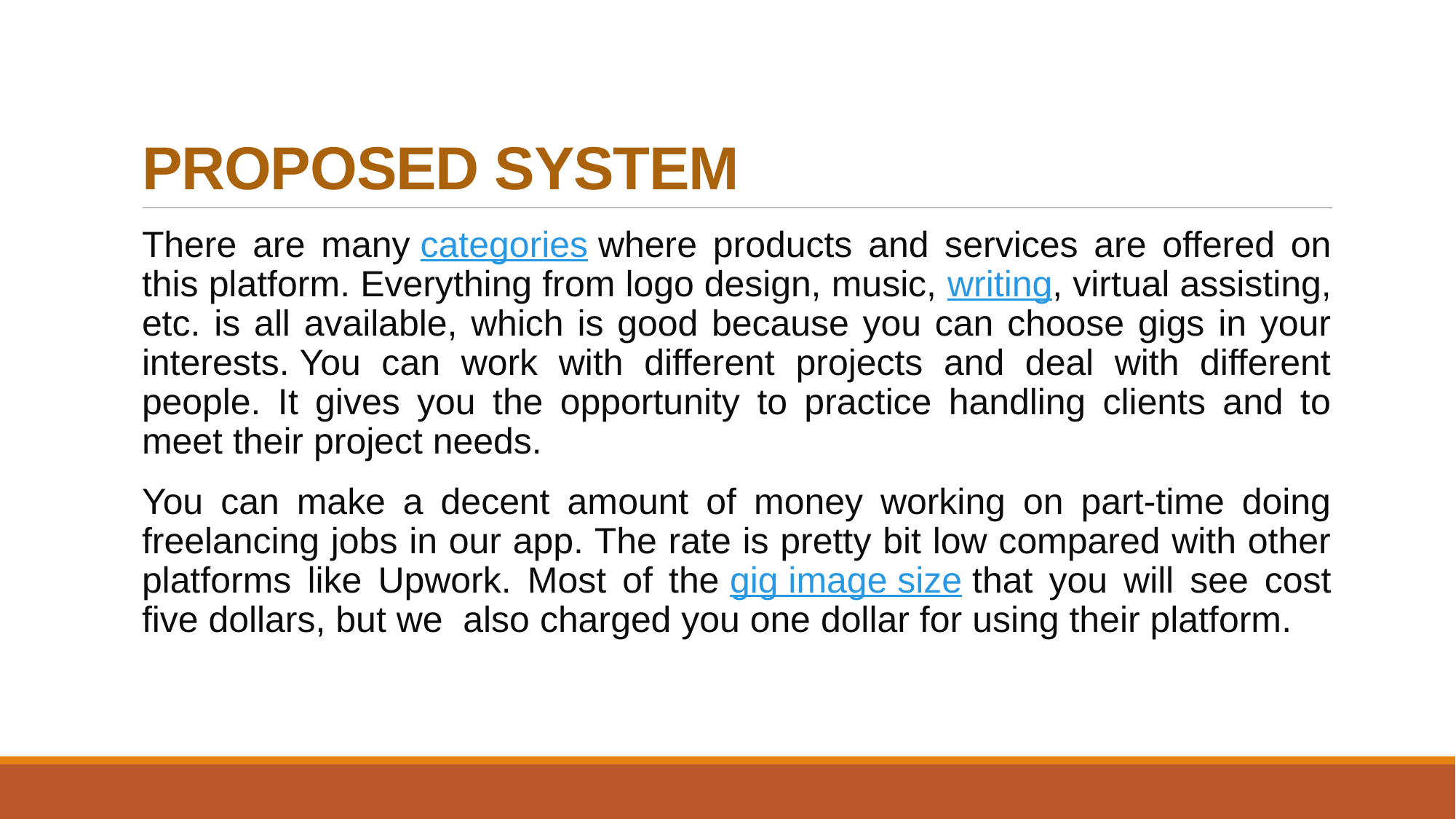

# PROPOSED SYSTEM
There are many categories where products and services are offered on this platform. Everything from logo design, music, writing, virtual assisting, etc. is all available, which is good because you can choose gigs in your interests. You can work with different projects and deal with different people. It gives you the opportunity to practice handling clients and to meet their project needs.
You can make a decent amount of money working on part-time doing freelancing jobs in our app. The rate is pretty bit low compared with other platforms like Upwork. Most of the gig image size that you will see cost five dollars, but we  also charged you one dollar for using their platform.